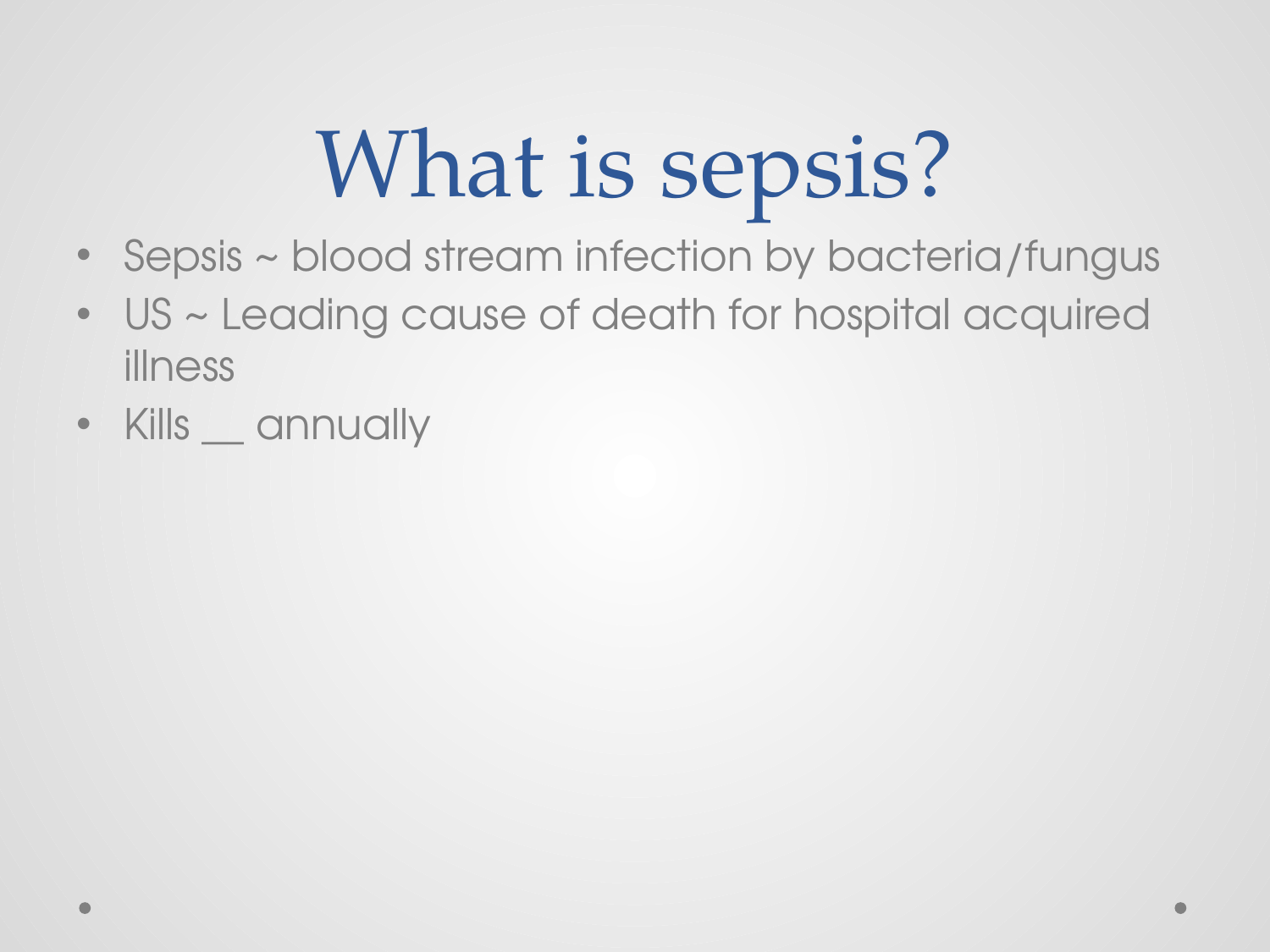

# What is sepsis?
Sepsis ~ blood stream infection by bacteria/fungus
US ~ Leading cause of death for hospital acquired illness
Kills __ annually